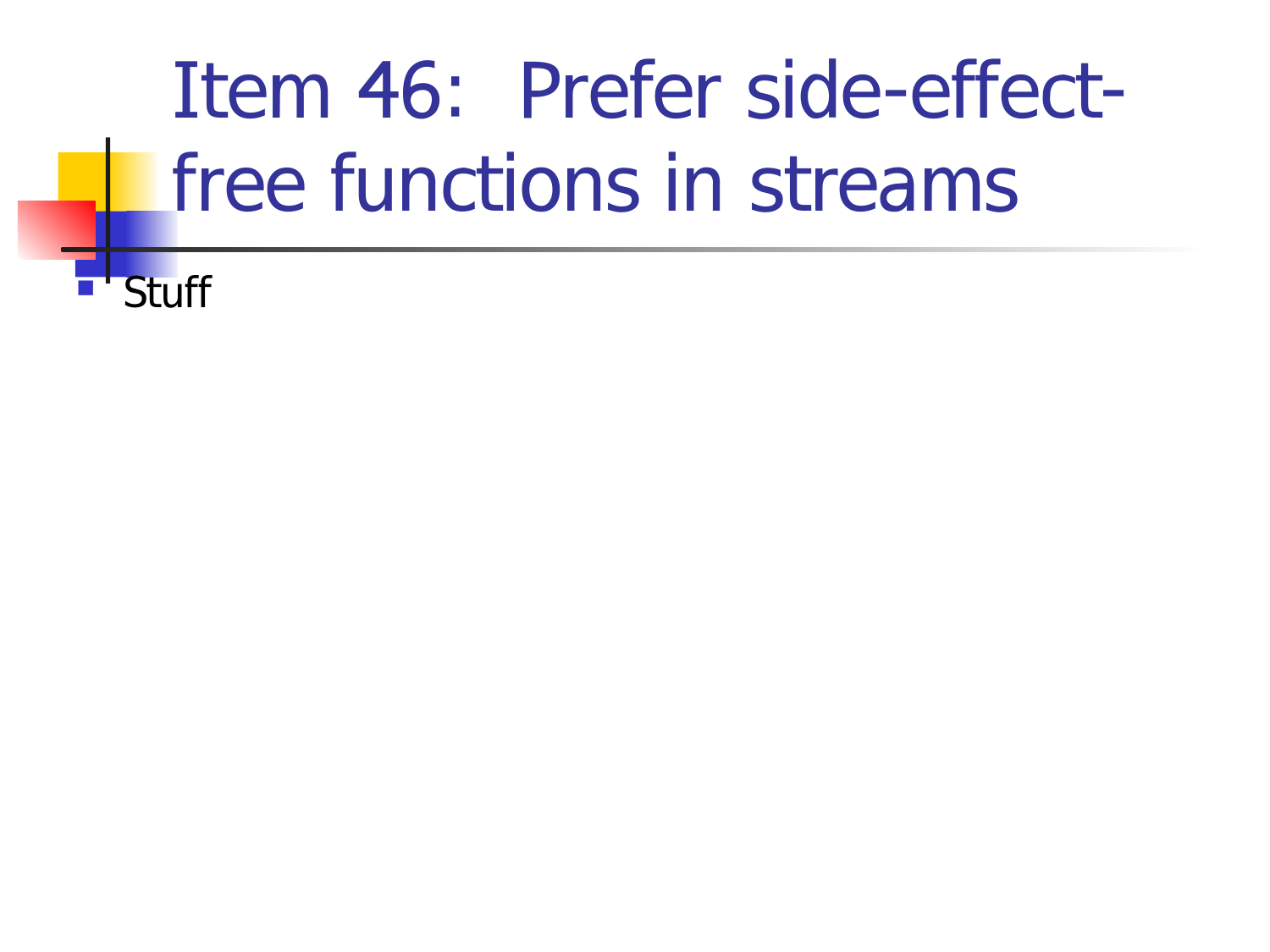

# Item 46:  Prefer side-effect-free functions in streams
Stuff